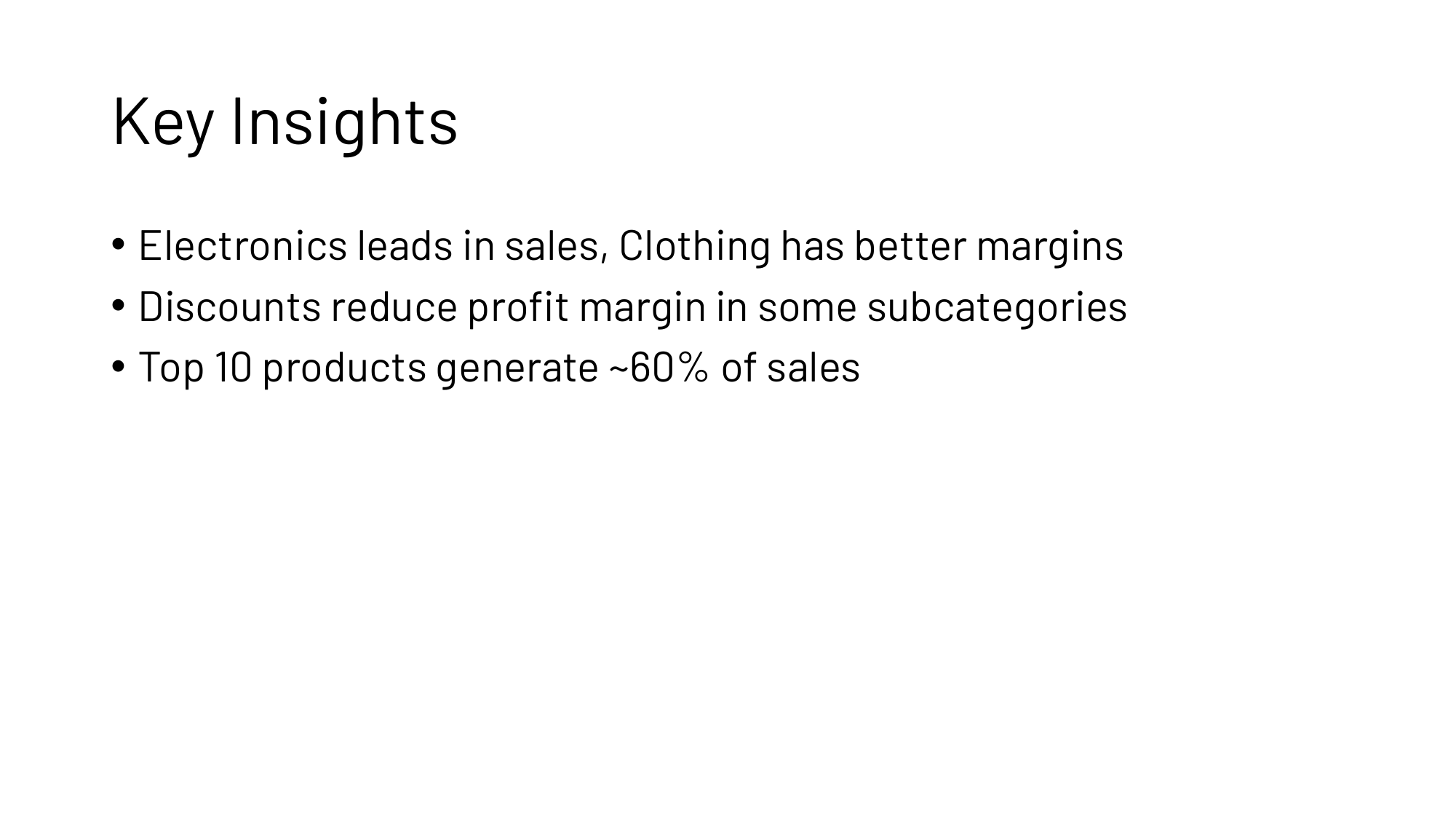

# Key Insights
Electronics leads in sales, Clothing has better margins
Discounts reduce profit margin in some subcategories
Top 10 products generate ~60% of sales